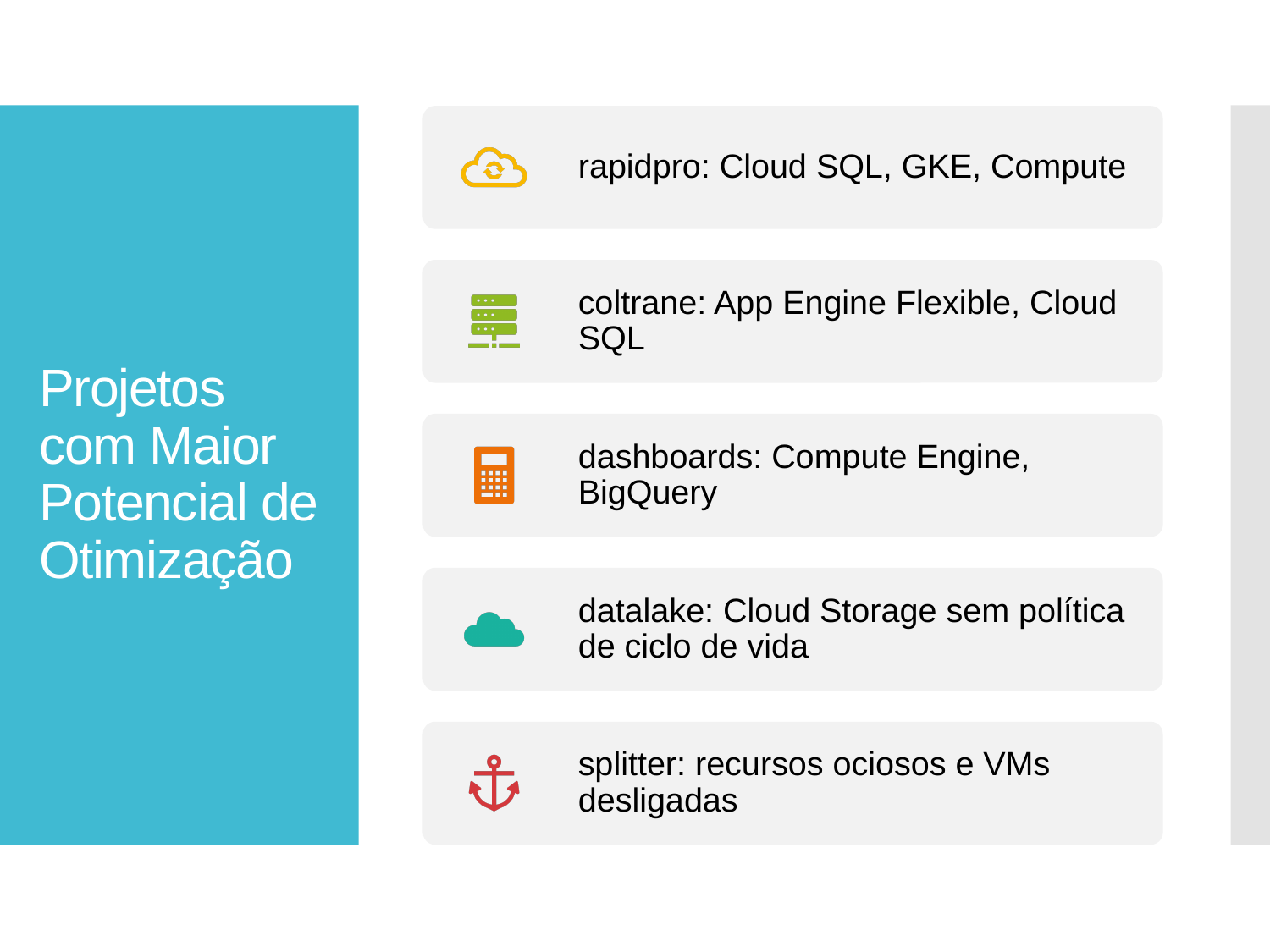

rapidpro: Cloud SQL, GKE, Compute
coltrane: App Engine Flexible, Cloud SQL
dashboards: Compute Engine, BigQuery
datalake: Cloud Storage sem política de ciclo de vida
splitter: recursos ociosos e VMs desligadas
# Projetos com Maior Potencial de Otimização